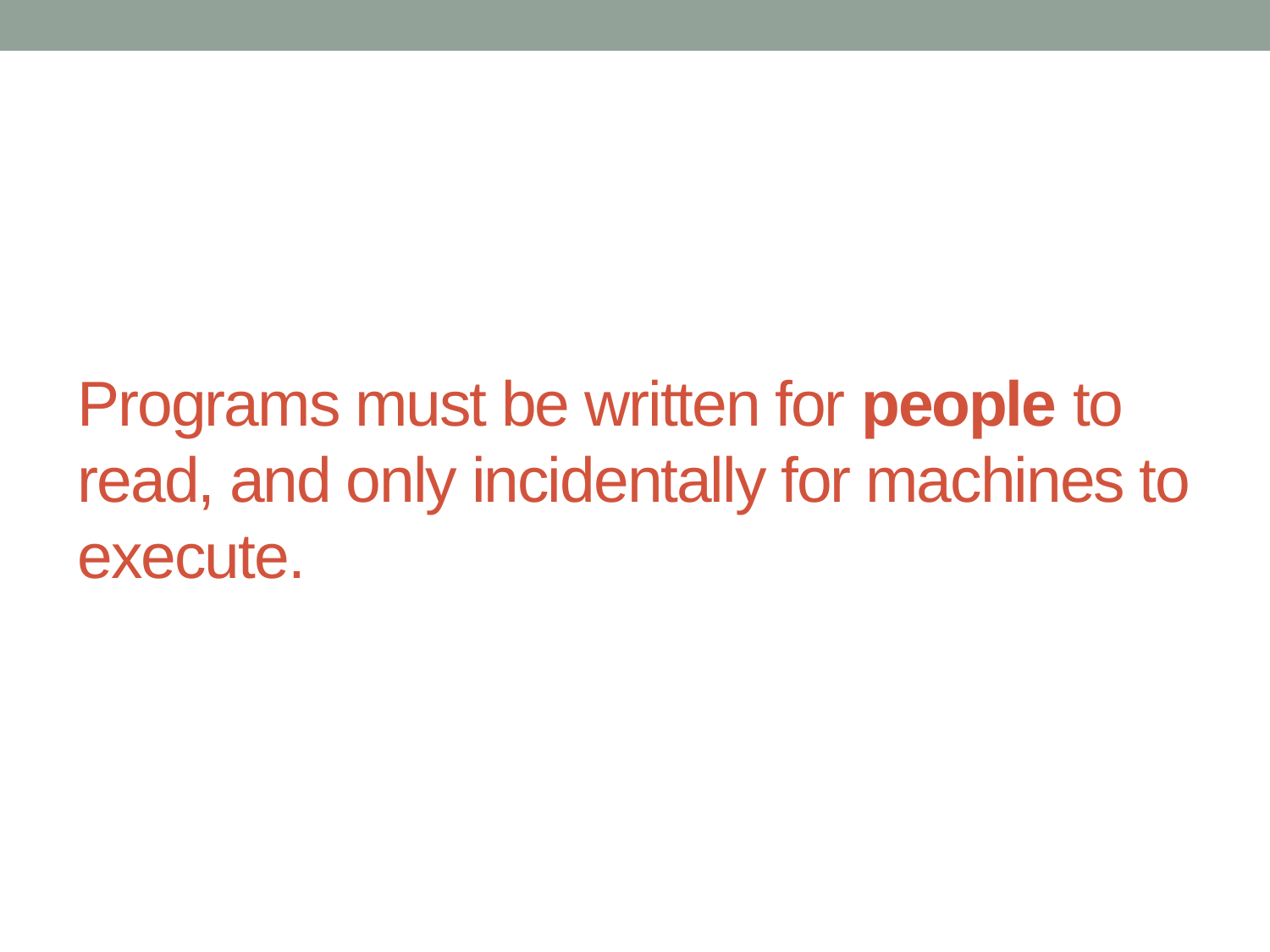

# Programs must be written for people to read, and only incidentally for machines to execute.